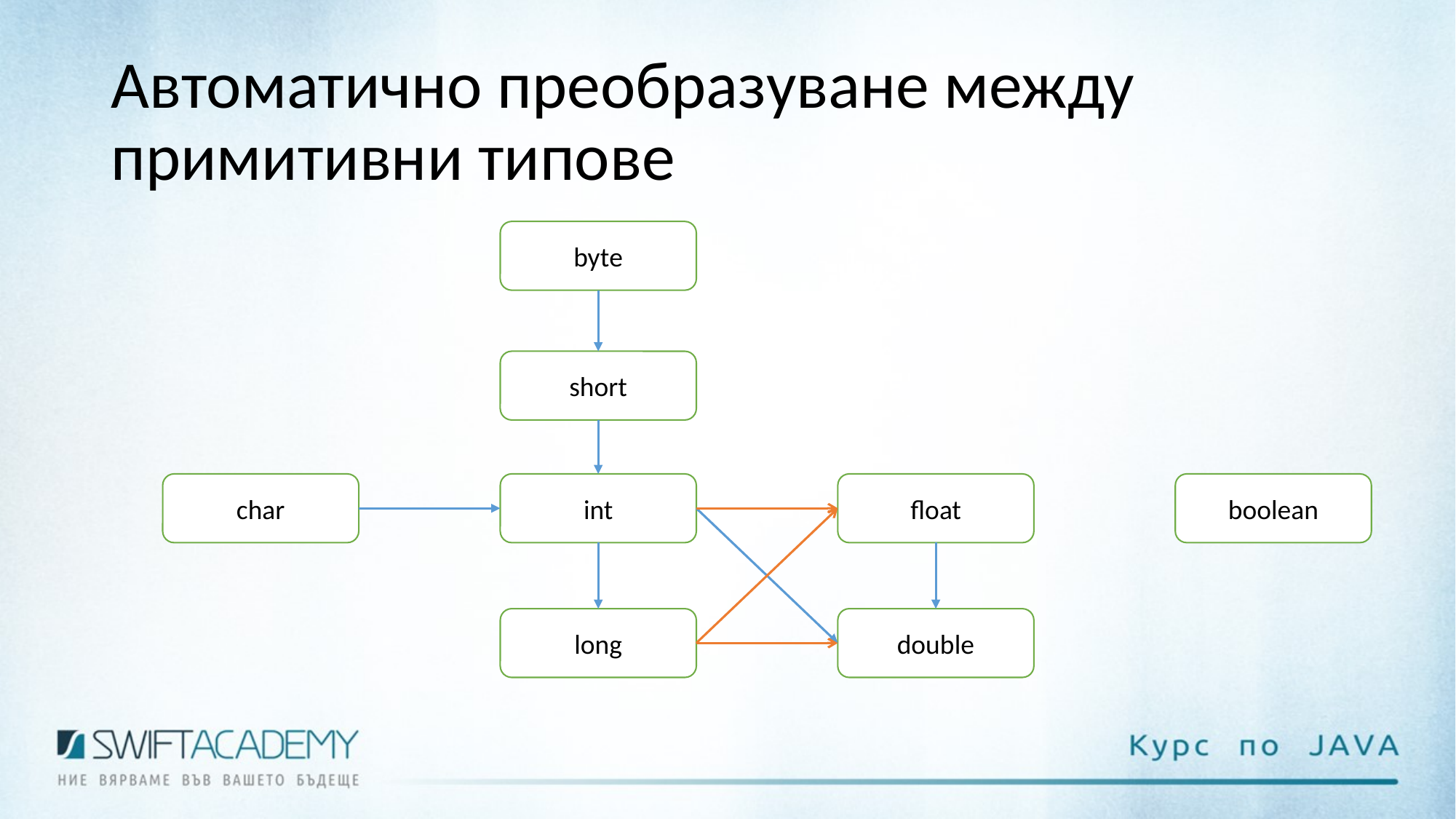

# Автоматично преобразуване между примитивни типове
byte
short
char
int
float
boolean
long
double